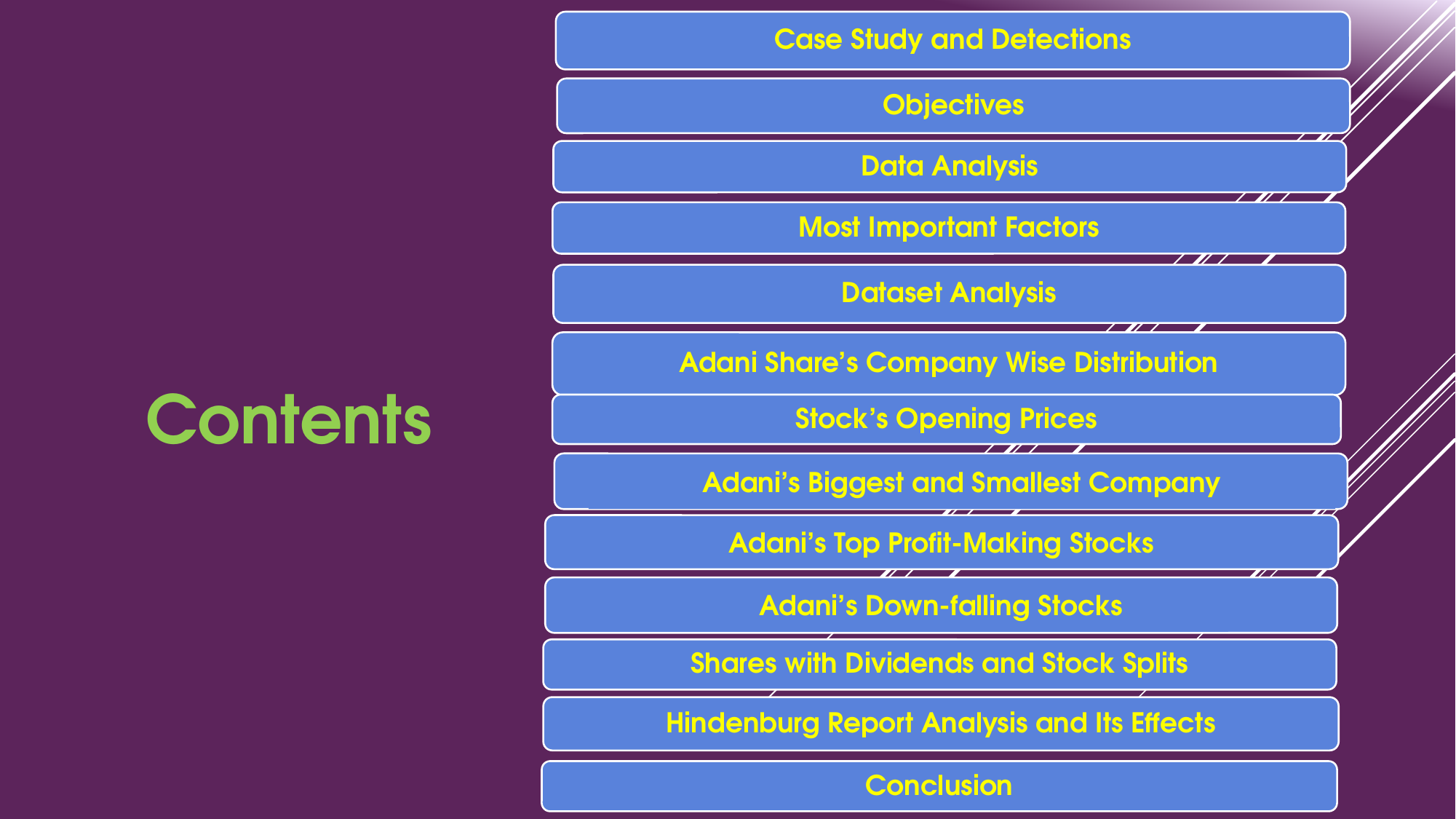

#

Case Study and Detections

Objectives

Data Analysis

Most Important Factors

Dataset Analysis

Adani Share’s Company Wise Distribution
Contents

Stock’s Opening Prices

Adani’s Biggest and Smallest Company

Adani’s Top Profit-Making Stocks

Adani’s Down-falling Stocks

Shares with Dividends and Stock Splits

Hindenburg Report Analysis and Its Effects

Conclusion